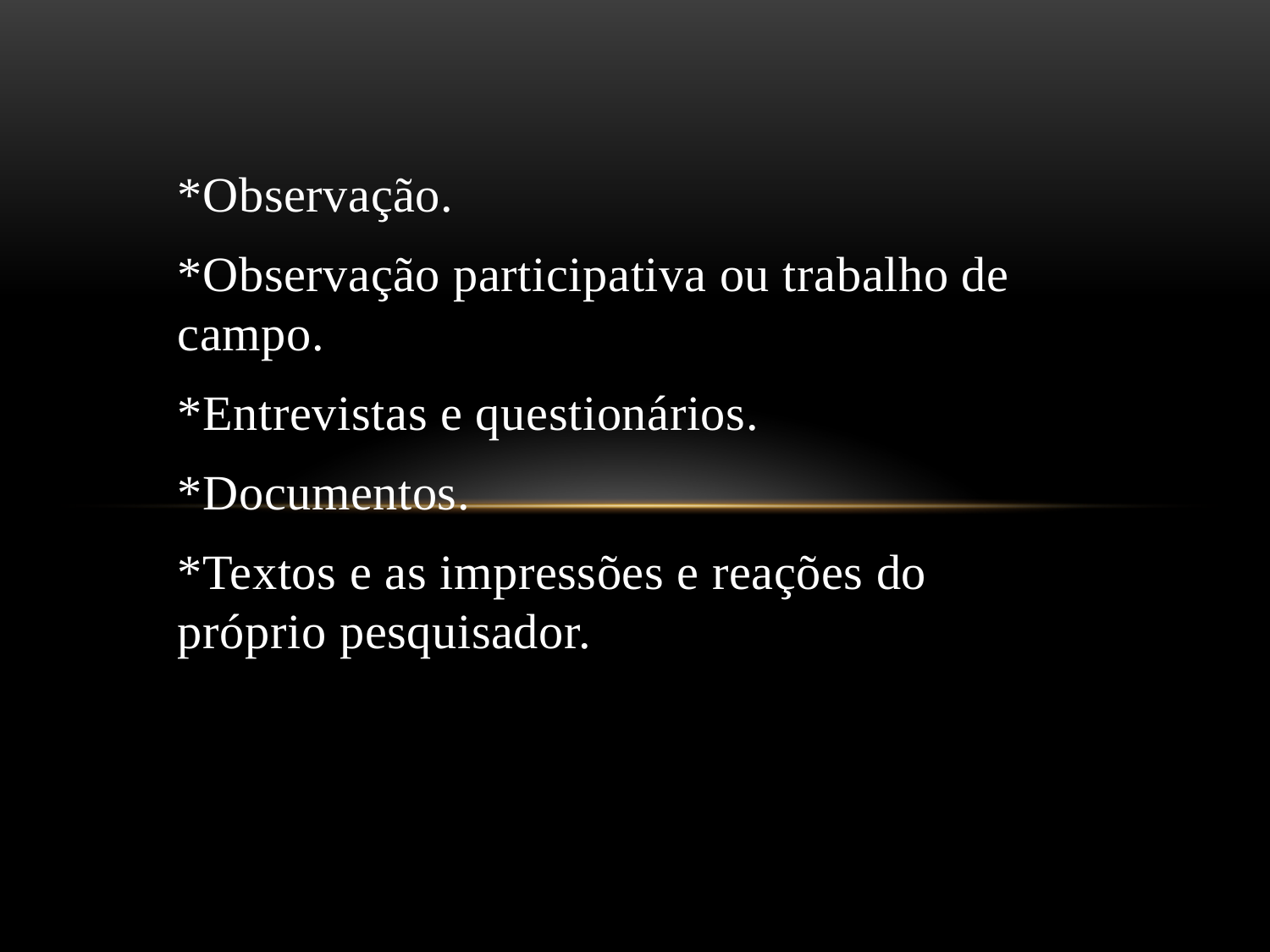

*Observação.
*Observação participativa ou trabalho de campo.
*Entrevistas e questionários.
*Documentos.
*Textos e as impressões e reações do próprio pesquisador.